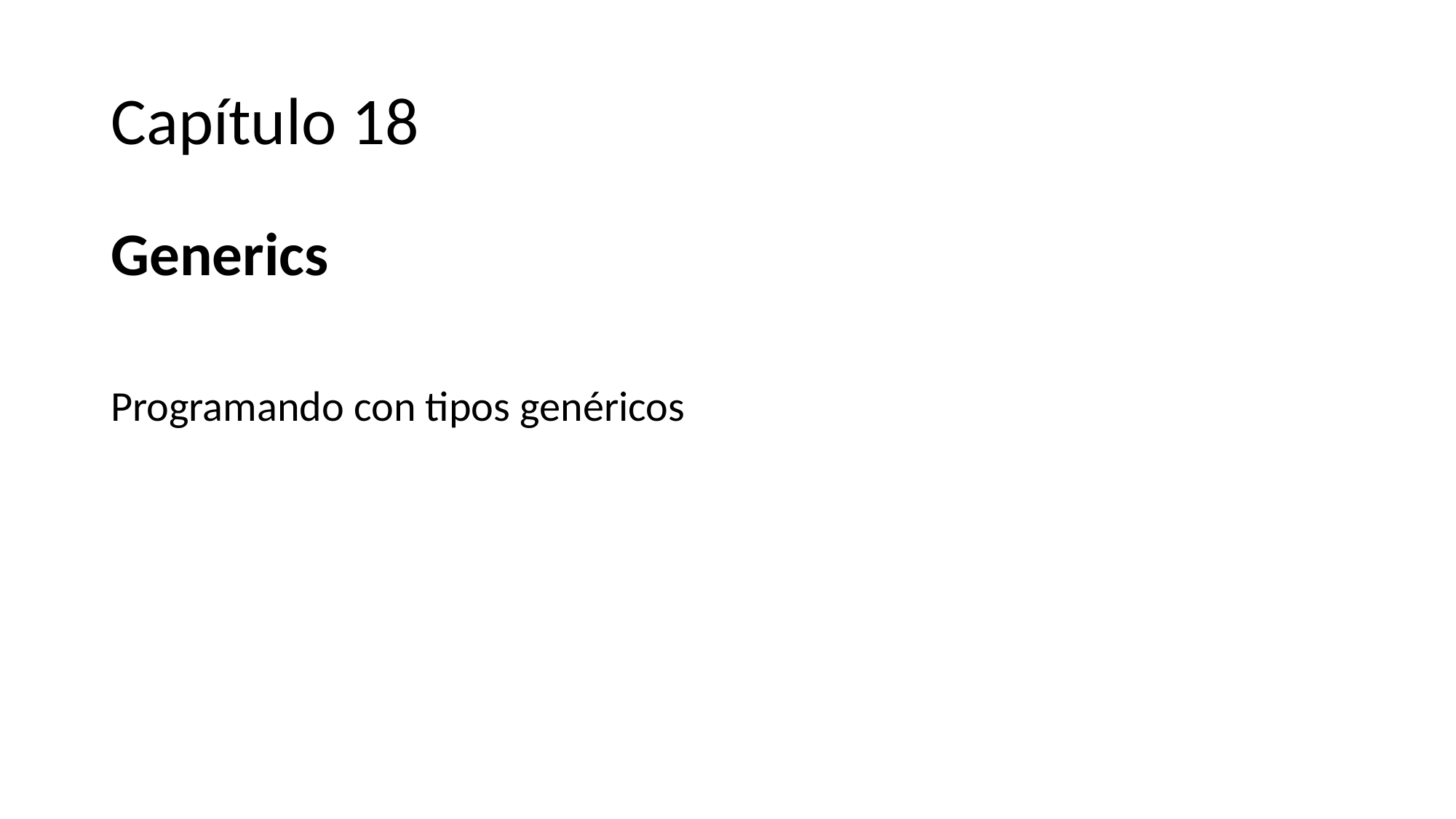

# Capítulo 18
Generics

Programando con tipos genéricos